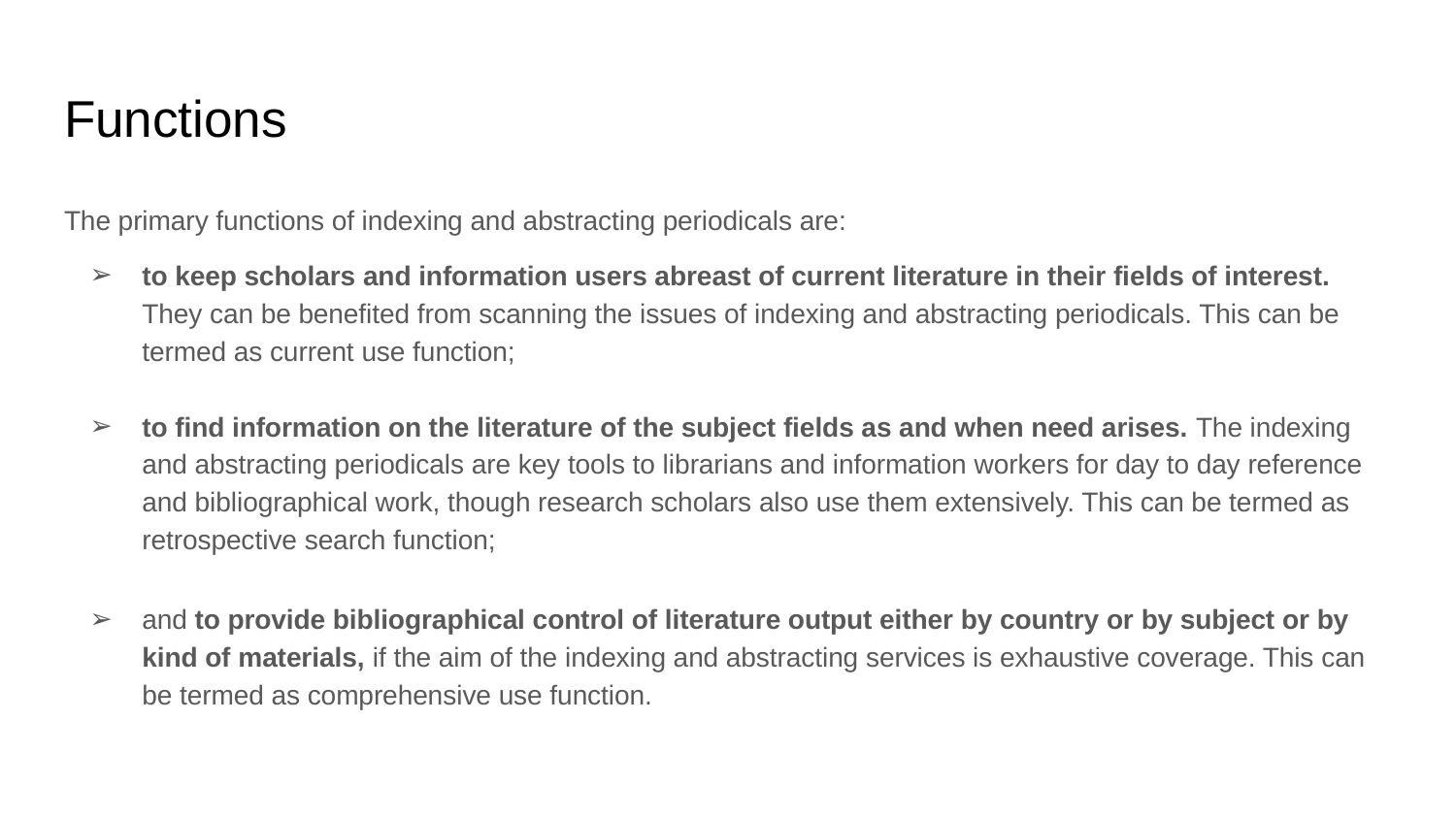

# Functions
The primary functions of indexing and abstracting periodicals are:
to keep scholars and information users abreast of current literature in their fields of interest. They can be benefited from scanning the issues of indexing and abstracting periodicals. This can be termed as current use function;

to find information on the literature of the subject fields as and when need arises. The indexing and abstracting periodicals are key tools to librarians and information workers for day to day reference and bibliographical work, though research scholars also use them extensively. This can be termed as retrospective search function;

and to provide bibliographical control of literature output either by country or by subject or by kind of materials, if the aim of the indexing and abstracting services is exhaustive coverage. This can be termed as comprehensive use function.